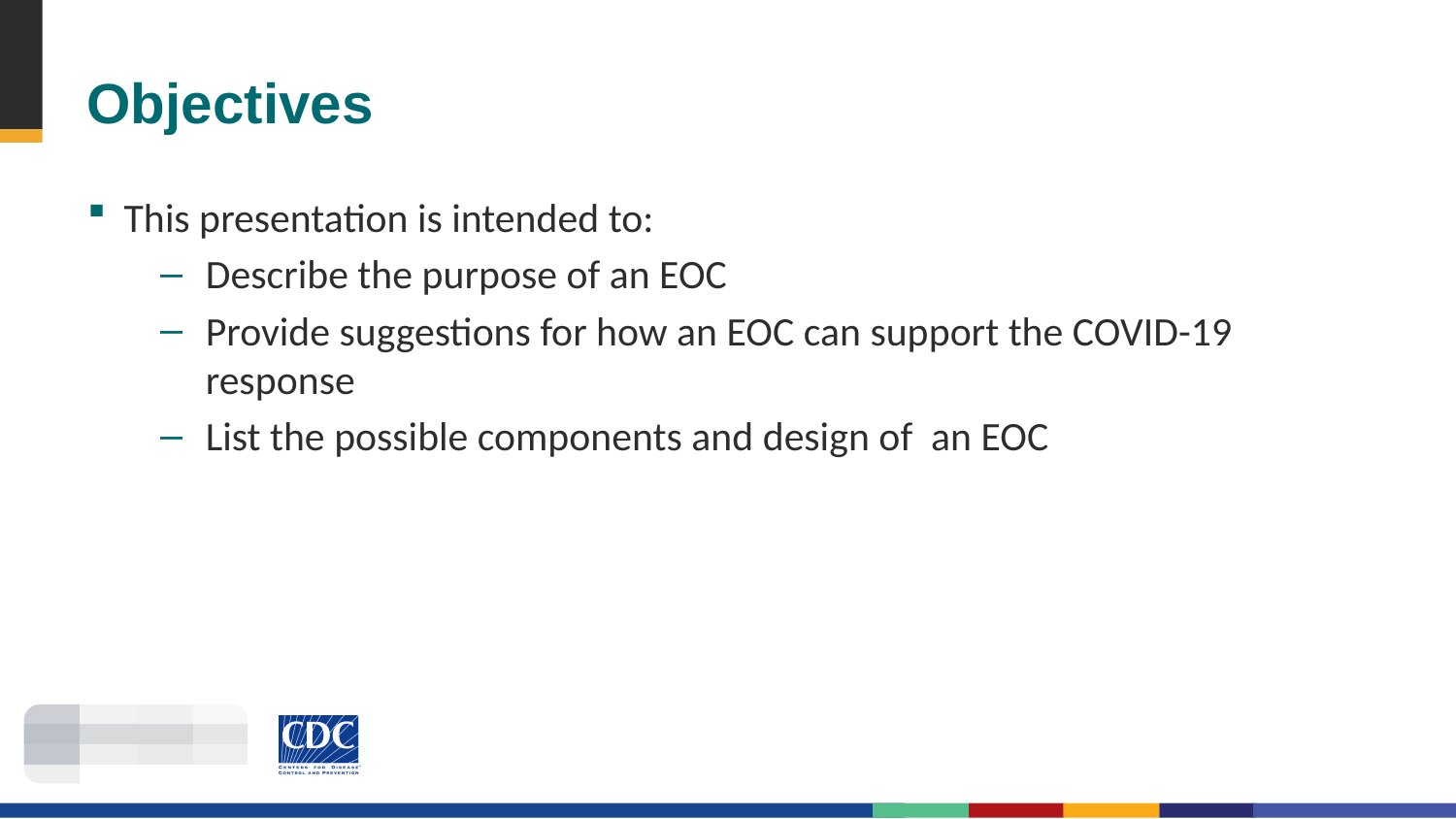

# Objectives
This presentation is intended to:
Describe the purpose of an EOC
Provide suggestions for how an EOC can support the COVID-19 response
List the possible components and design of  an EOC